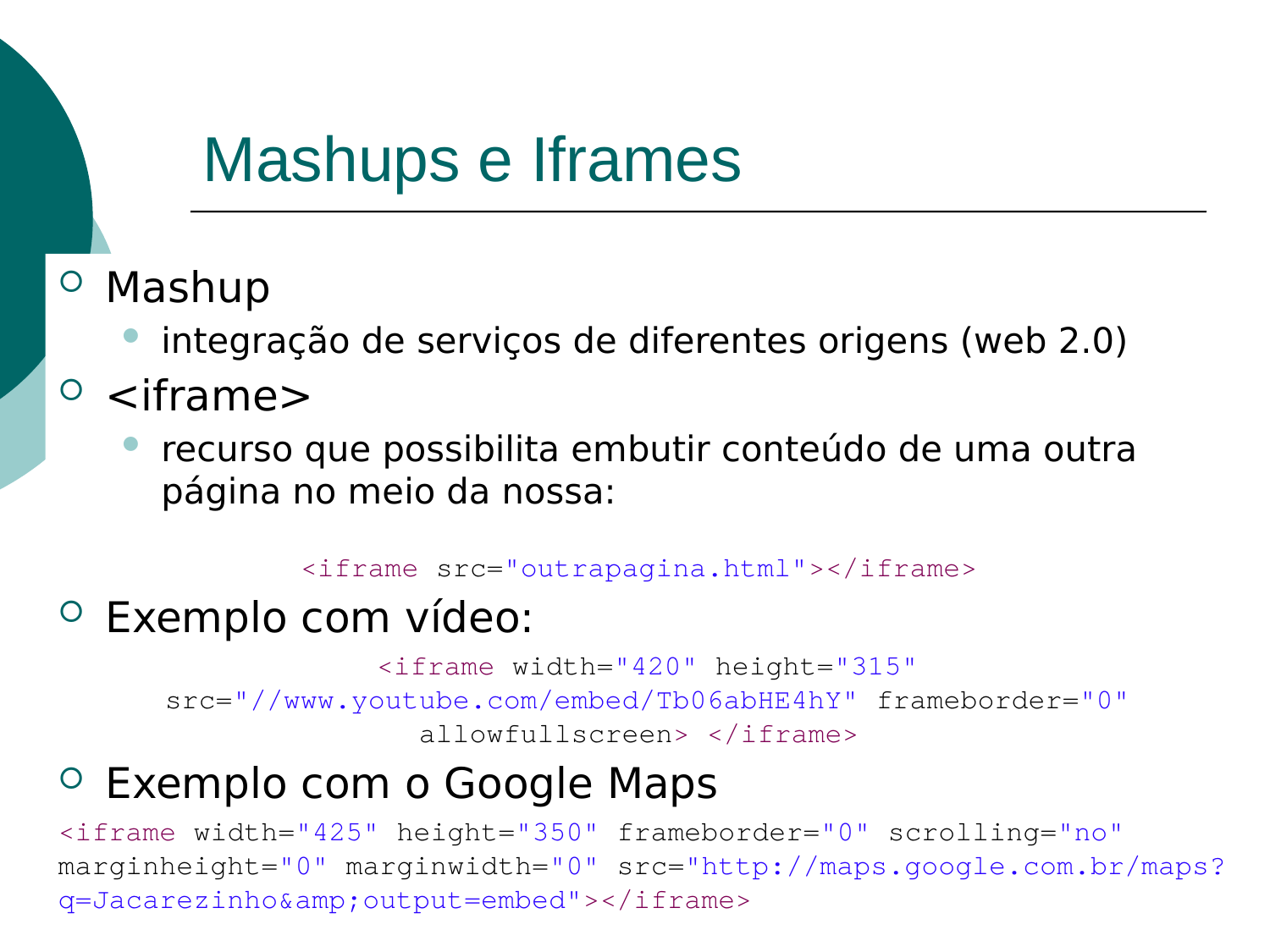

# Mashups e Iframes
Mashup
integração de serviços de diferentes origens (web 2.0)
<iframe>
recurso que possibilita embutir conteúdo de uma outra página no meio da nossa:

<iframe src="outrapagina.html"></iframe>
Exemplo com vídeo:
<iframe width="420" height="315" src="//www.youtube.com/embed/Tb06abHE4hY" frameborder="0" allowfullscreen> </iframe>
Exemplo com o Google Maps
<iframe width="425" height="350" frameborder="0" scrolling="no" marginheight="0" marginwidth="0" src="http://maps.google.com.br/maps?q=Jacarezinho&amp;output=embed"></iframe>